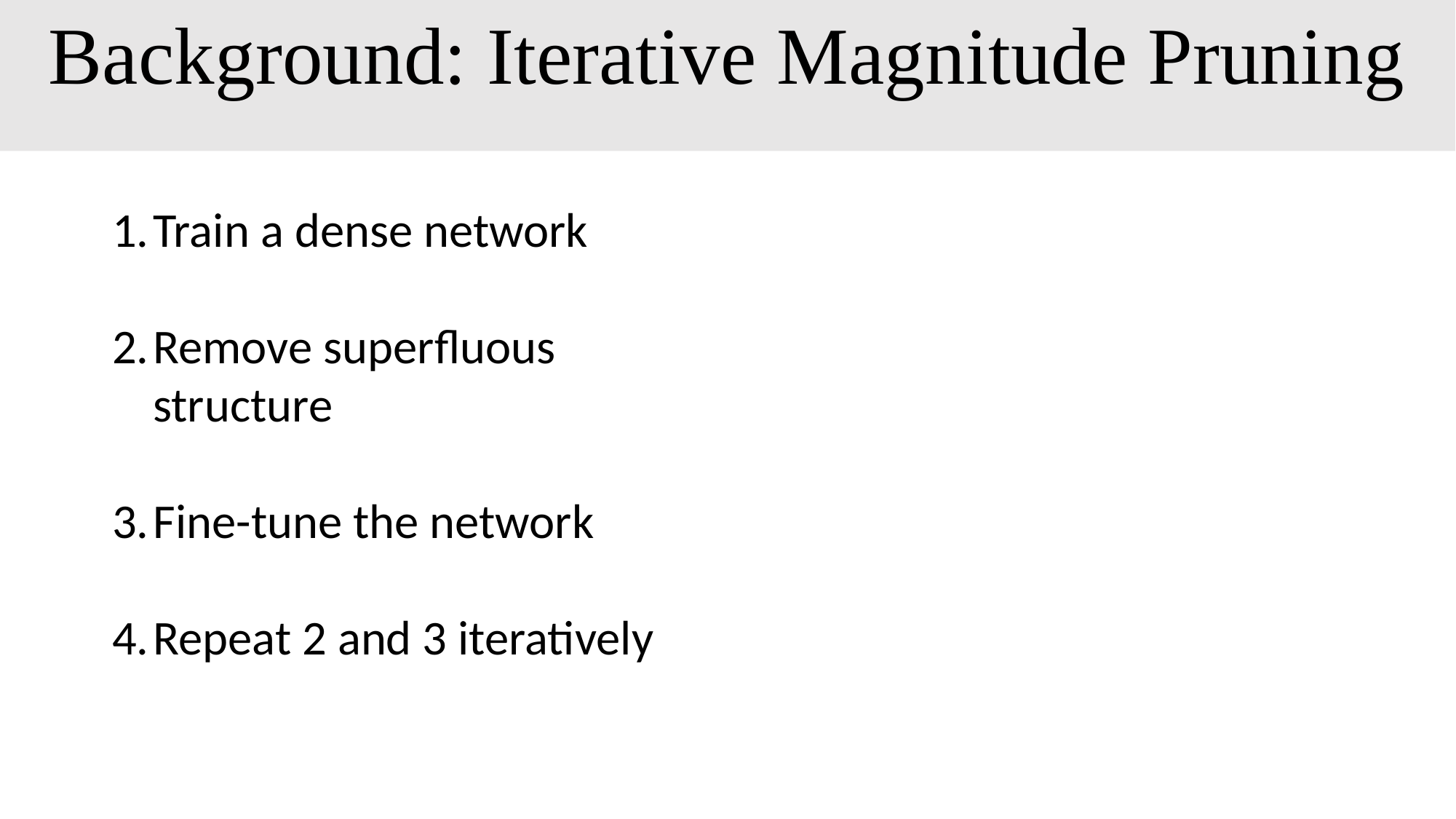

# Background: Iterative Magnitude Pruning
Train a dense network

Remove superfluous structure

Fine-tune the network

Repeat 2 and 3 iteratively